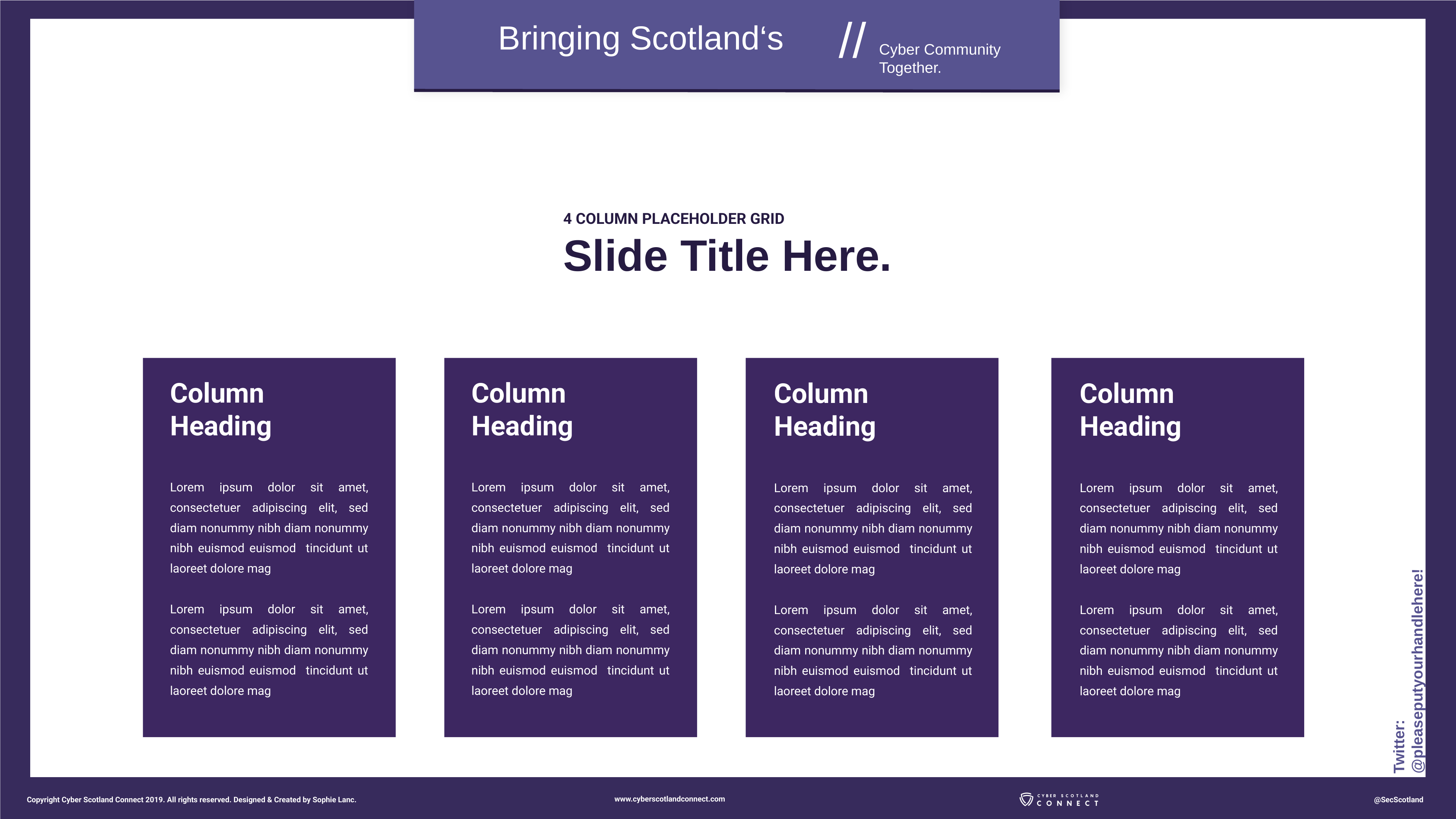

4 COLUMN PLACEHOLDER GRID
Slide Title Here.

Column Heading

Lorem ipsum dolor sit amet, consectetuer adipiscing elit, sed diam nonummy nibh diam nonummy nibh euismod euismod  tincidunt ut laoreet dolore mag

Lorem ipsum dolor sit amet, consectetuer adipiscing elit, sed diam nonummy nibh diam nonummy nibh euismod euismod  tincidunt ut laoreet dolore mag

Column Heading

Lorem ipsum dolor sit amet, consectetuer adipiscing elit, sed diam nonummy nibh diam nonummy nibh euismod euismod  tincidunt ut laoreet dolore mag

Lorem ipsum dolor sit amet, consectetuer adipiscing elit, sed diam nonummy nibh diam nonummy nibh euismod euismod  tincidunt ut laoreet dolore mag

Column Heading

Lorem ipsum dolor sit amet, consectetuer adipiscing elit, sed diam nonummy nibh diam nonummy nibh euismod euismod  tincidunt ut laoreet dolore mag

Lorem ipsum dolor sit amet, consectetuer adipiscing elit, sed diam nonummy nibh diam nonummy nibh euismod euismod  tincidunt ut laoreet dolore mag

Column Heading

Lorem ipsum dolor sit amet, consectetuer adipiscing elit, sed diam nonummy nibh diam nonummy nibh euismod euismod  tincidunt ut laoreet dolore mag

Lorem ipsum dolor sit amet, consectetuer adipiscing elit, sed diam nonummy nibh diam nonummy nibh euismod euismod  tincidunt ut laoreet dolore mag

Twitter: @pleaseputyourhandlehere!